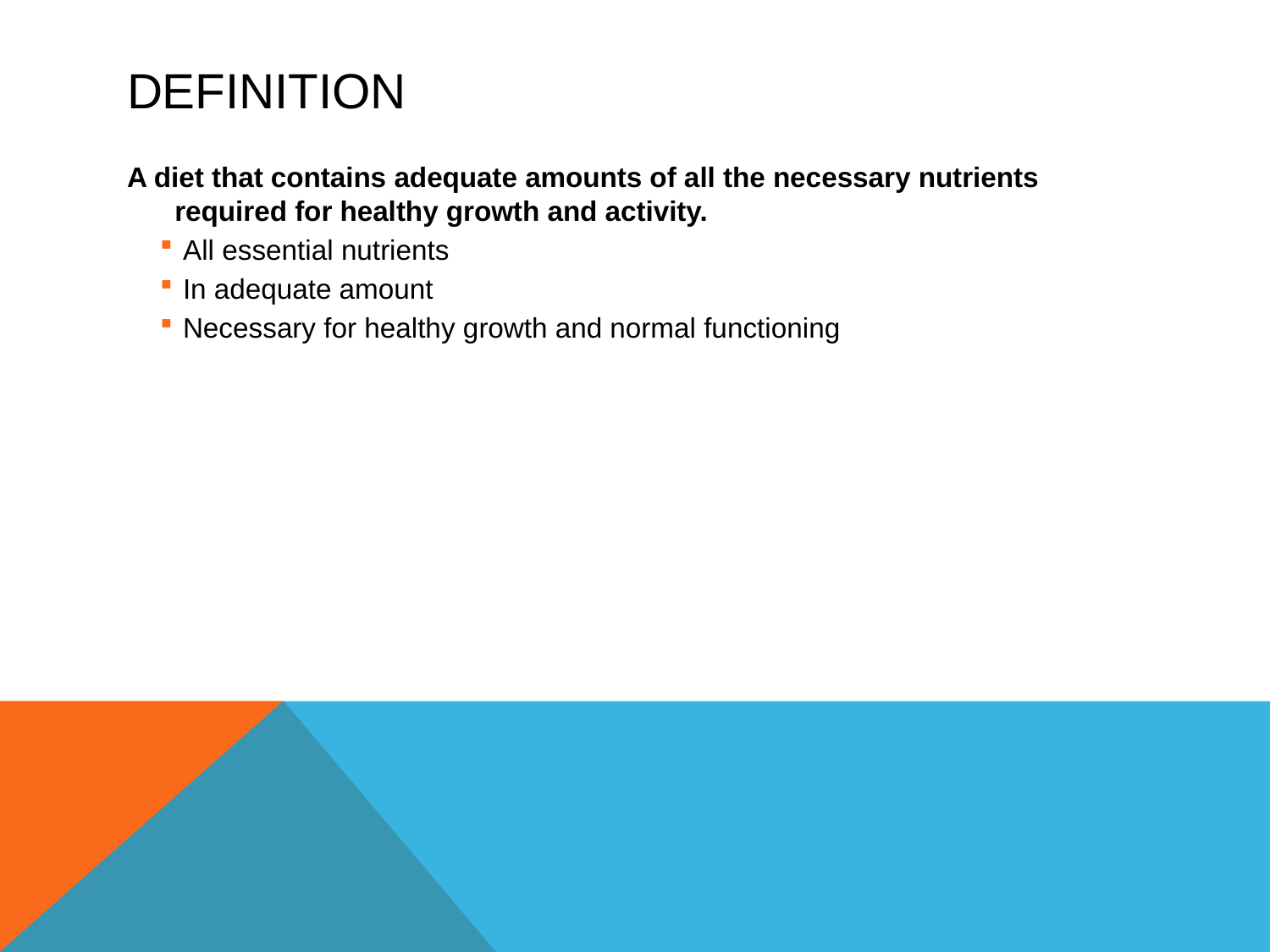

# Definition
A diet that contains adequate amounts of all the necessary nutrients required for healthy growth and activity.
All essential nutrients
In adequate amount
Necessary for healthy growth and normal functioning